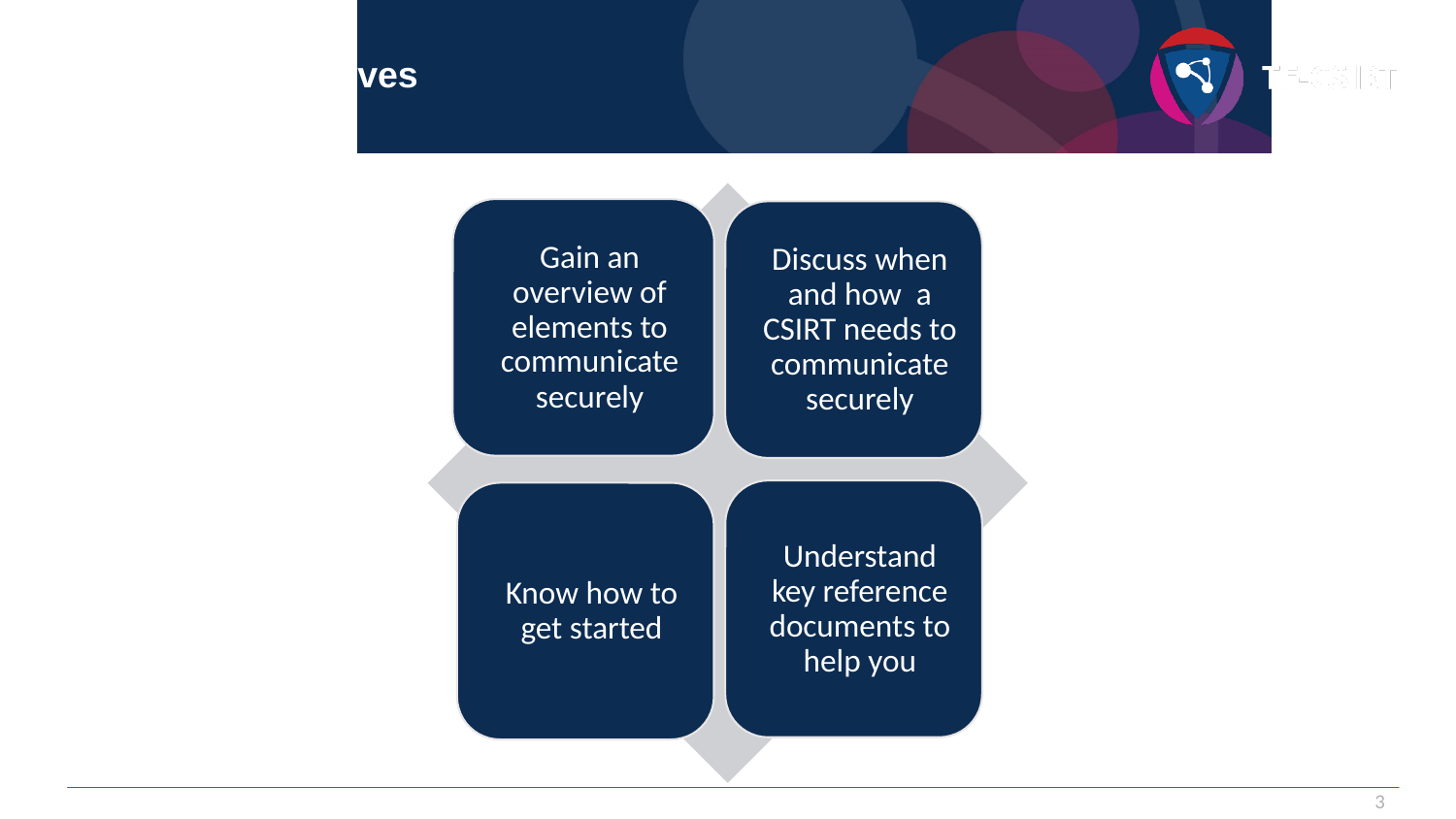

# Learning Objectives
Gain an overview of elements to communicate securely
Discuss when and how  a CSIRT needs to communicate securely
Know how to get started
Understand key reference documents to help you
3